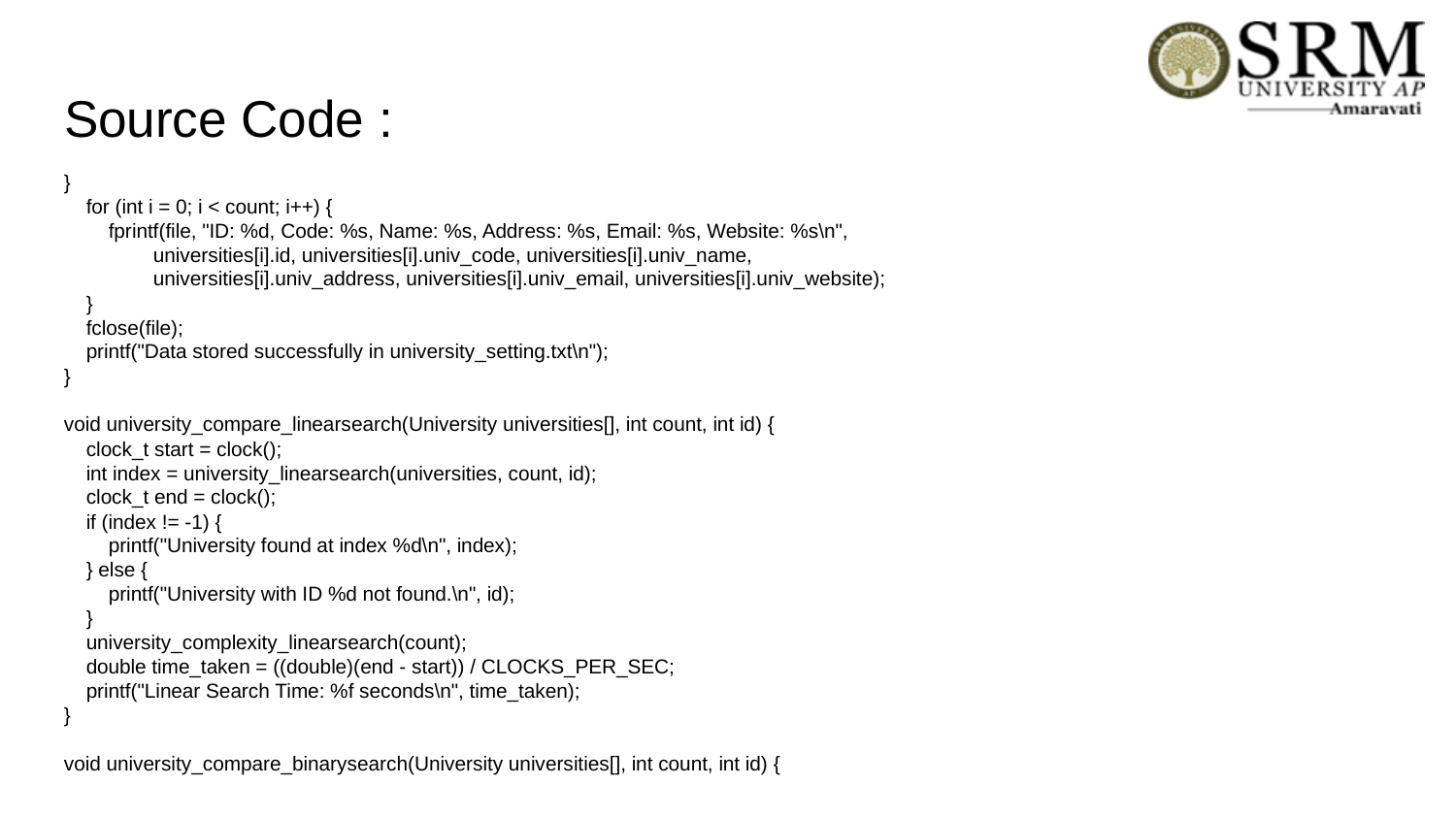

# Source Code :
}
    for (int i = 0; i < count; i++) {
        fprintf(file, "ID: %d, Code: %s, Name: %s, Address: %s, Email: %s, Website: %s\n",
                universities[i].id, universities[i].univ_code, universities[i].univ_name,
                universities[i].univ_address, universities[i].univ_email, universities[i].univ_website);
    }
    fclose(file);
    printf("Data stored successfully in university_setting.txt\n");
}

void university_compare_linearsearch(University universities[], int count, int id) {
    clock_t start = clock();
    int index = university_linearsearch(universities, count, id);
    clock_t end = clock();
    if (index != -1) {
        printf("University found at index %d\n", index);
    } else {
        printf("University with ID %d not found.\n", id);
    }
    university_complexity_linearsearch(count);
    double time_taken = ((double)(end - start)) / CLOCKS_PER_SEC;
    printf("Linear Search Time: %f seconds\n", time_taken);
}

void university_compare_binarysearch(University universities[], int count, int id) {